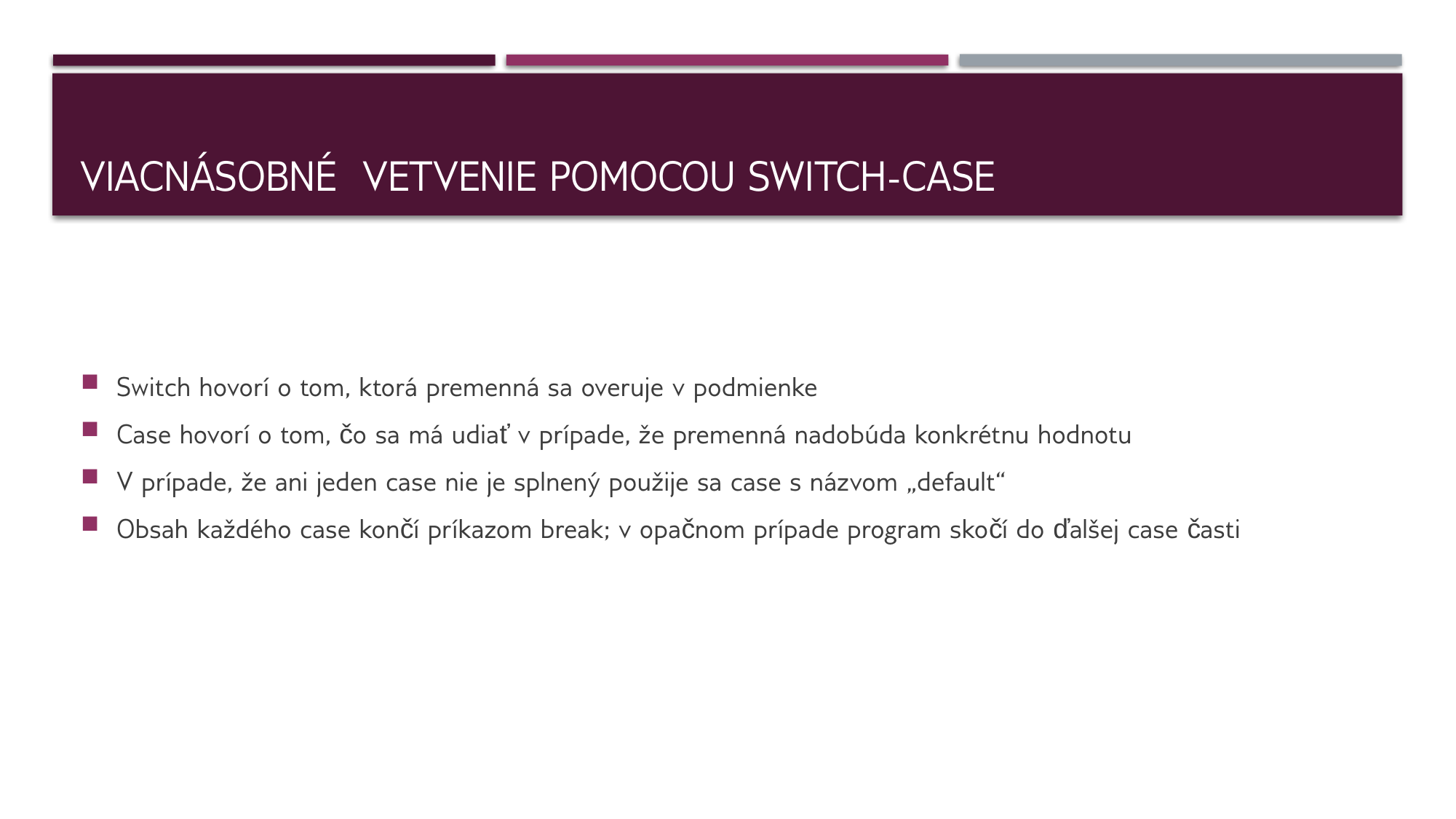

# Viacnásobné  vetvenie pomocou Switch-case
Switch hovorí o tom, ktorá premenná sa overuje v podmienke
Case hovorí o tom, čo sa má udiať v prípade, že premenná nadobúda konkrétnu hodnotu
V prípade, že ani jeden case nie je splnený použije sa case s názvom „default“
Obsah každého case končí príkazom break; v opačnom prípade program skočí do ďalšej case časti